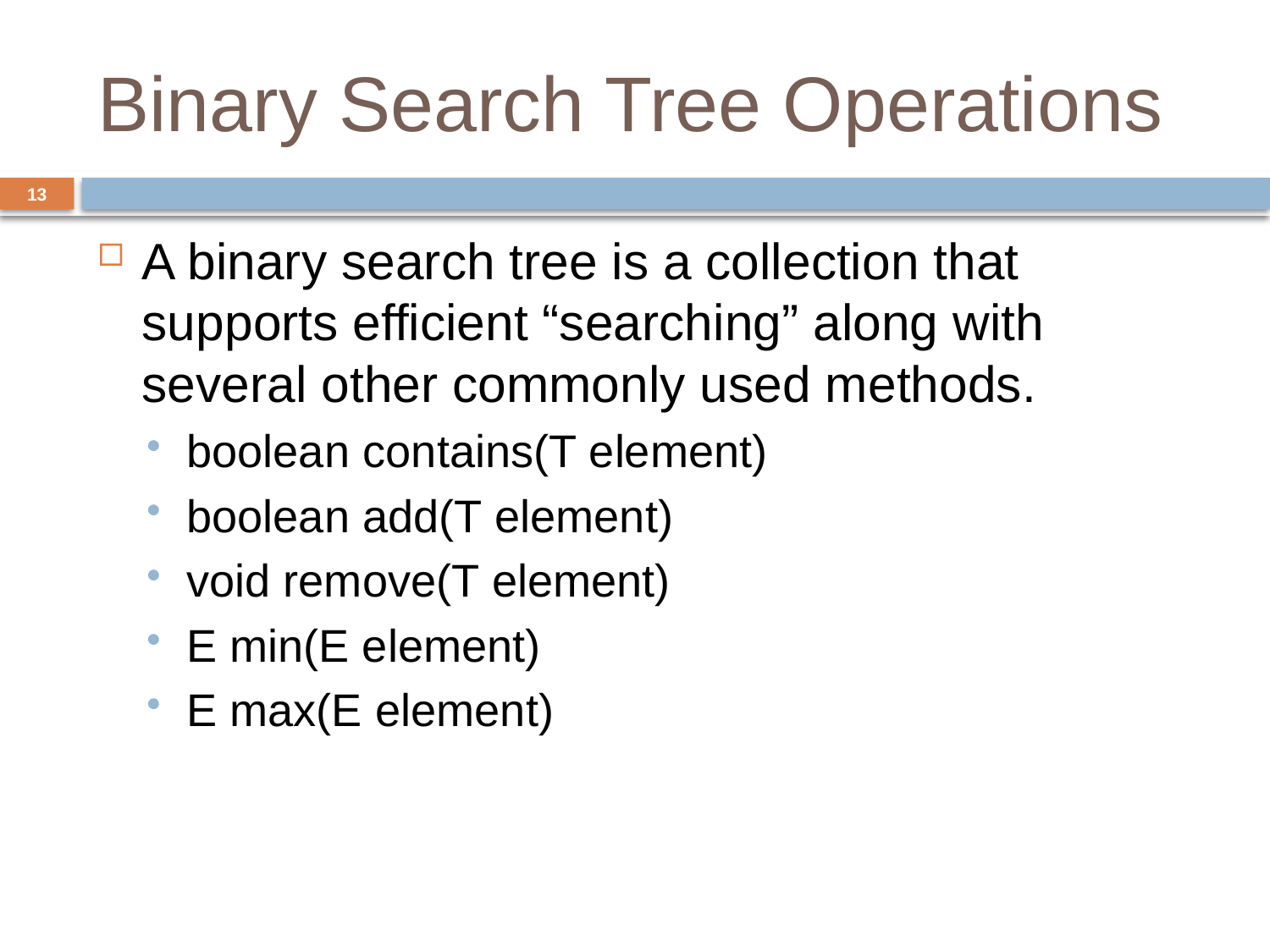

# Binary Search Tree Operations
13
A binary search tree is a collection that supports efficient “searching” along with several other commonly used methods.
boolean contains(T element)
boolean add(T element)
void remove(T element)
E min(E element)
E max(E element)